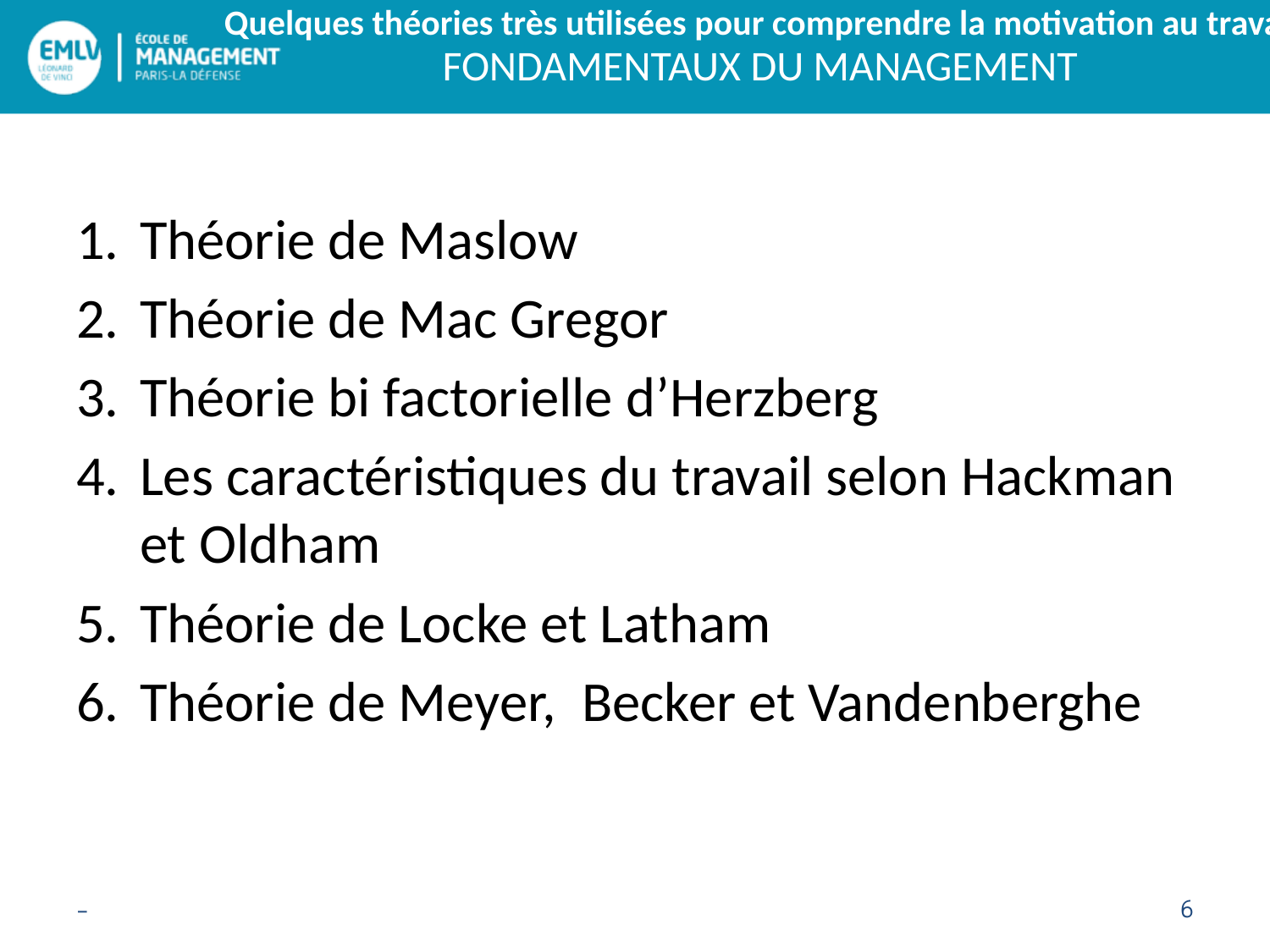

Quelques théories très utilisées pour comprendre la motivation au travail
Théorie de Maslow
Théorie de Mac Gregor
Théorie bi factorielle d’Herzberg
Les caractéristiques du travail selon Hackman et Oldham
Théorie de Locke et Latham
Théorie de Meyer,  Becker et Vandenberghe
–
6